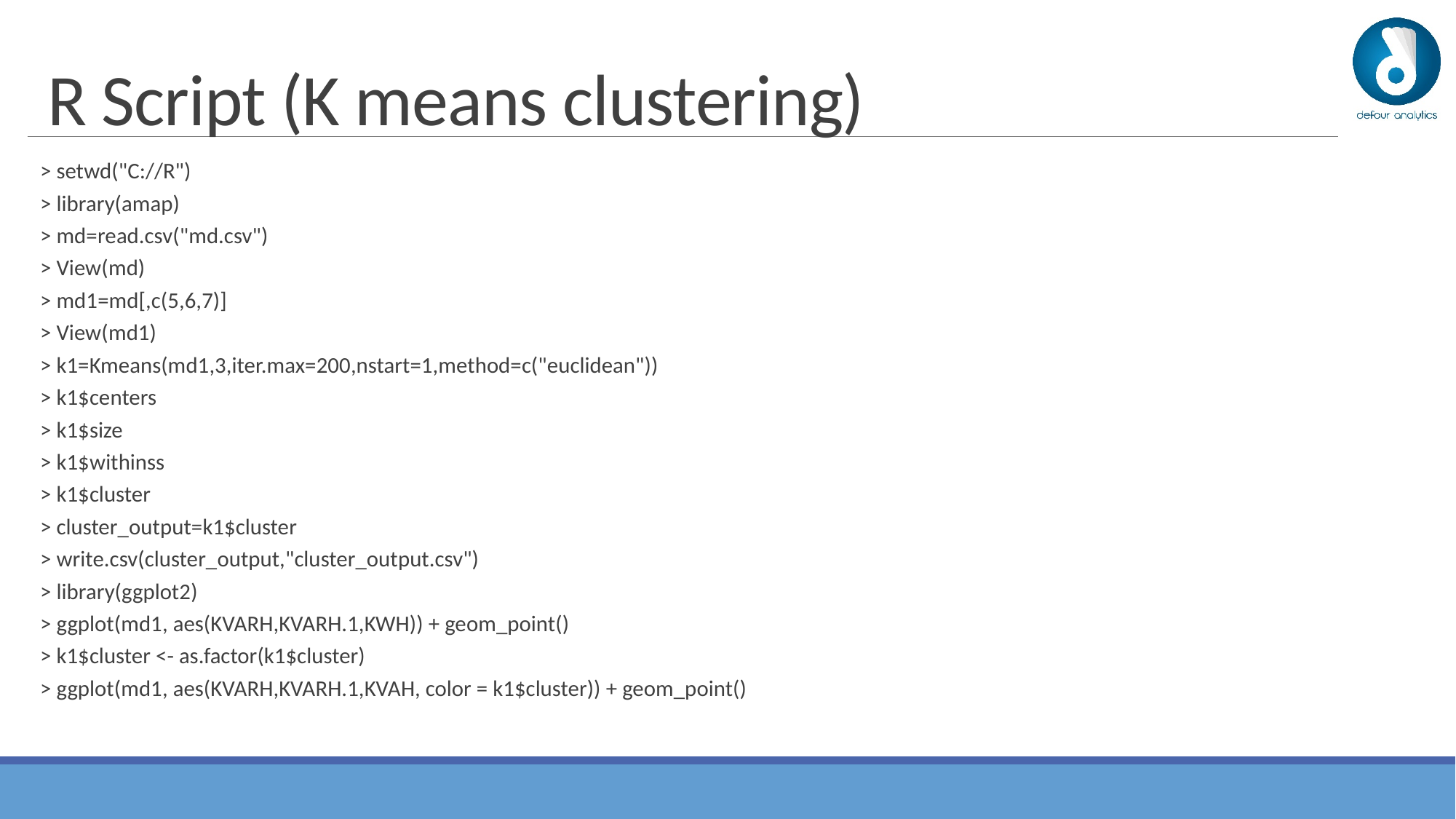

# R Script (K means clustering)
> setwd("C://R")
> library(amap)
> md=read.csv("md.csv")
> View(md)
> md1=md[,c(5,6,7)]
> View(md1)
> k1=Kmeans(md1,3,iter.max=200,nstart=1,method=c("euclidean"))
> k1$centers
> k1$size
> k1$withinss
> k1$cluster
> cluster_output=k1$cluster
> write.csv(cluster_output,"cluster_output.csv")
> library(ggplot2)
> ggplot(md1, aes(KVARH,KVARH.1,KWH)) + geom_point()
> k1$cluster <- as.factor(k1$cluster)
> ggplot(md1, aes(KVARH,KVARH.1,KVAH, color = k1$cluster)) + geom_point()